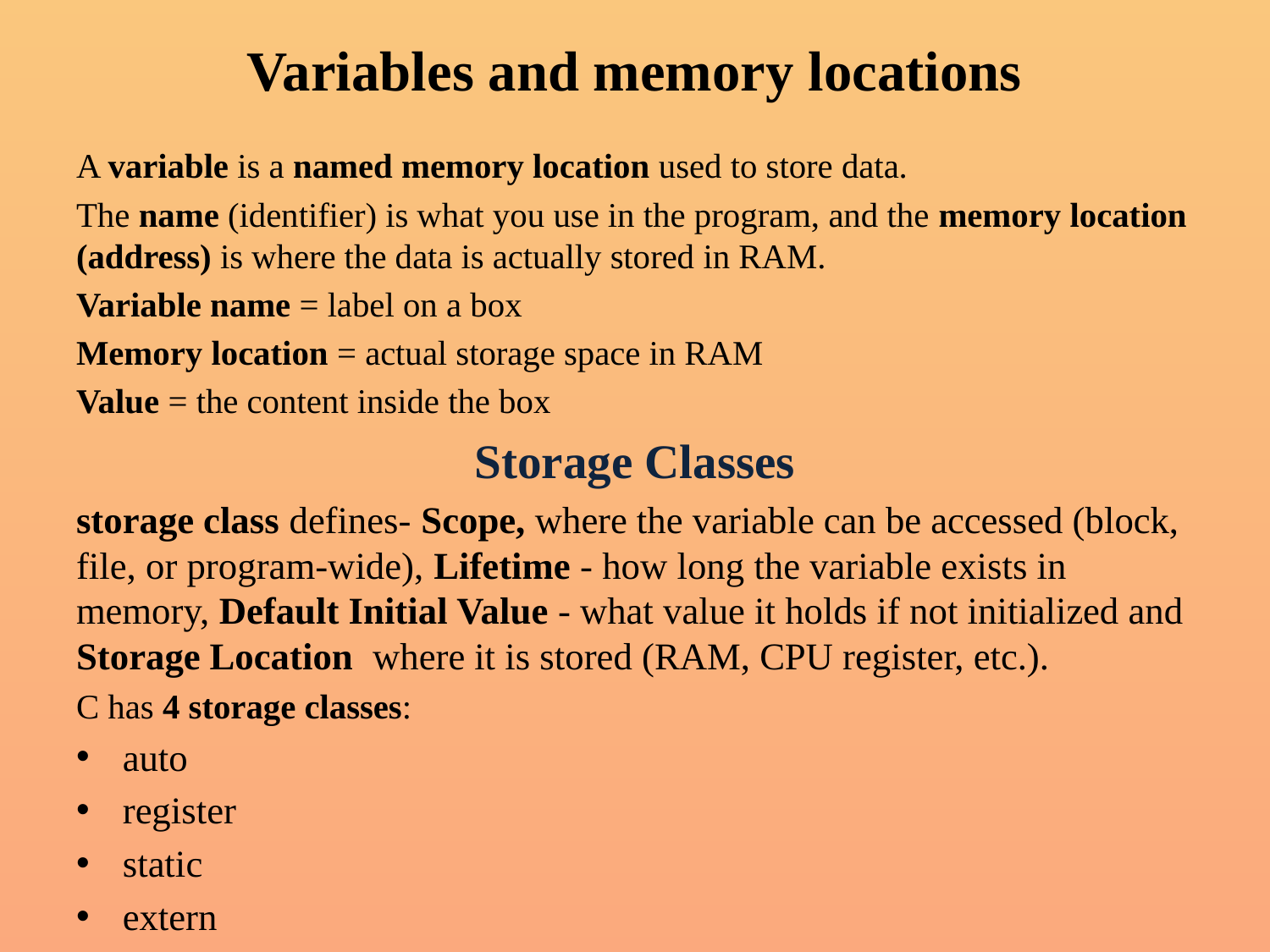

# Variables and memory locations
A variable is a named memory location used to store data.
The name (identifier) is what you use in the program, and the memory location (address) is where the data is actually stored in RAM.
Variable name = label on a box
Memory location = actual storage space in RAM
Value = the content inside the box
Storage Classes
storage class defines- Scope, where the variable can be accessed (block, file, or program-wide), Lifetime - how long the variable exists in memory, Default Initial Value - what value it holds if not initialized and Storage Location  where it is stored (RAM, CPU register, etc.).
C has 4 storage classes:
auto
register
static
extern